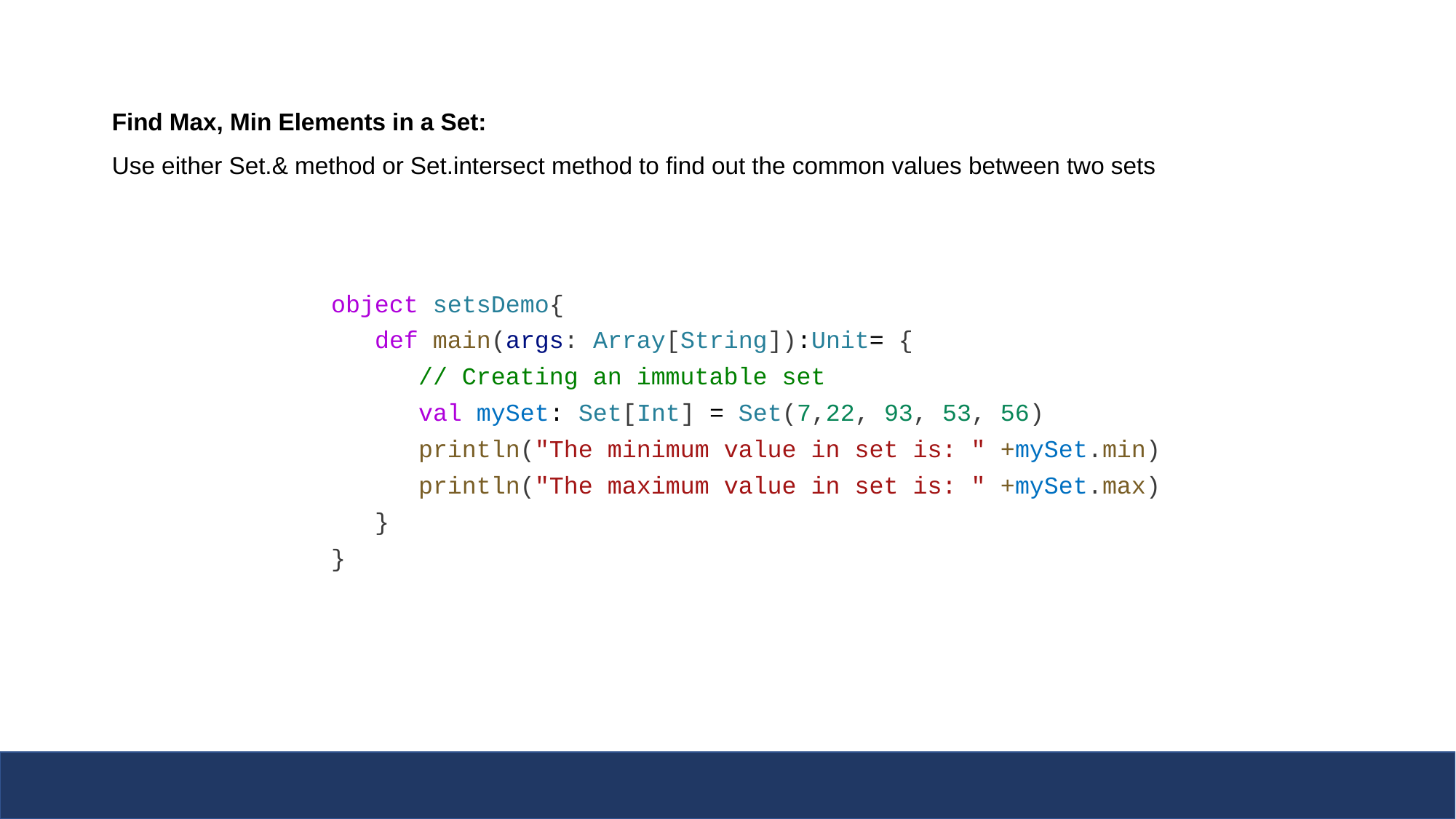

Find Max, Min Elements in a Set:
Use either Set.& method or Set.intersect method to find out the common values between two sets
object setsDemo{
   def main(args: Array[String]):Unit= {
      // Creating an immutable set
      val mySet: Set[Int] = Set(7,22, 93, 53, 56)
      println("The minimum value in set is: " +mySet.min)
      println("The maximum value in set is: " +mySet.max)
   }
}
73